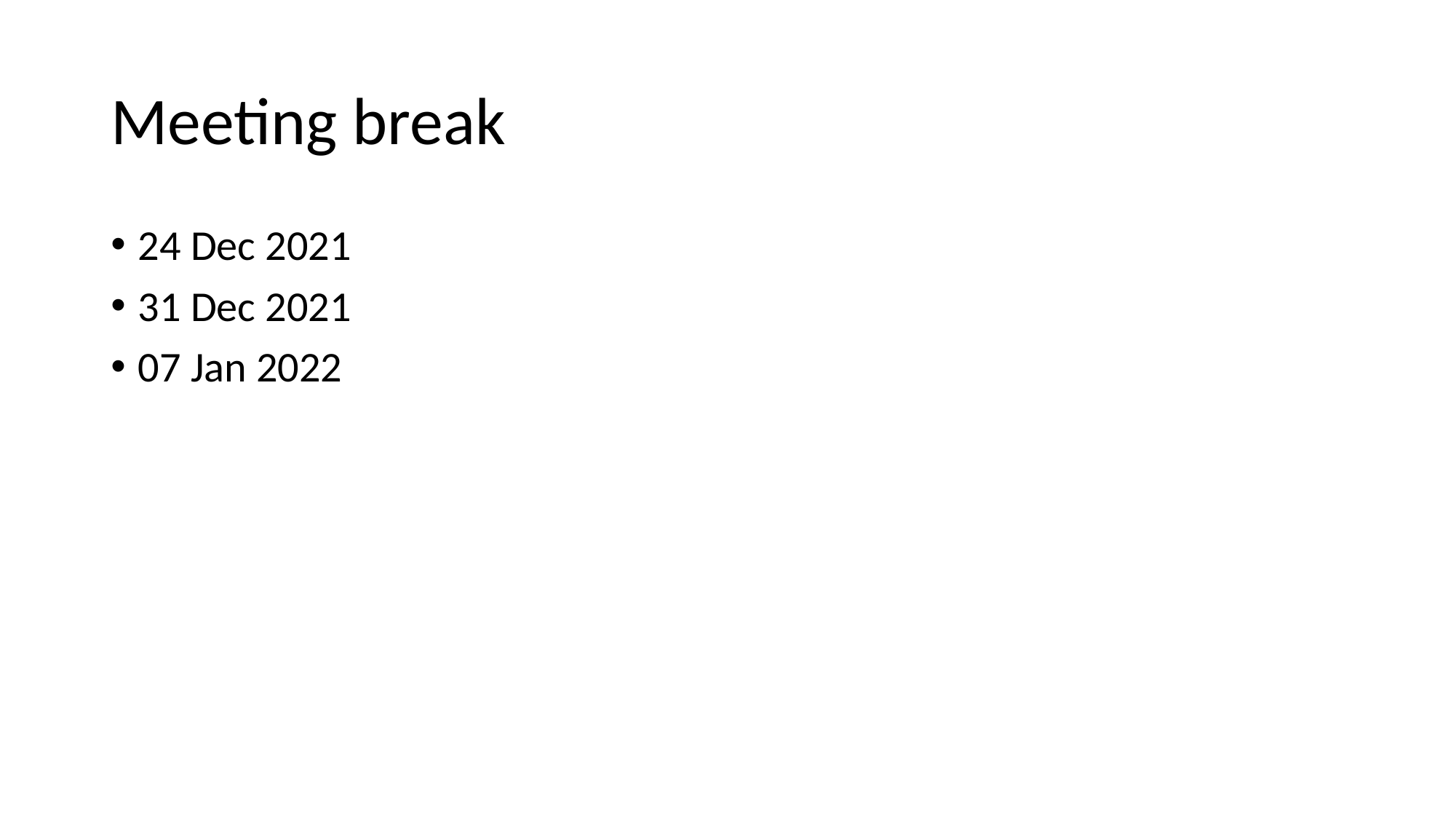

# Meeting break
24 Dec 2021
31 Dec 2021
07 Jan 2022